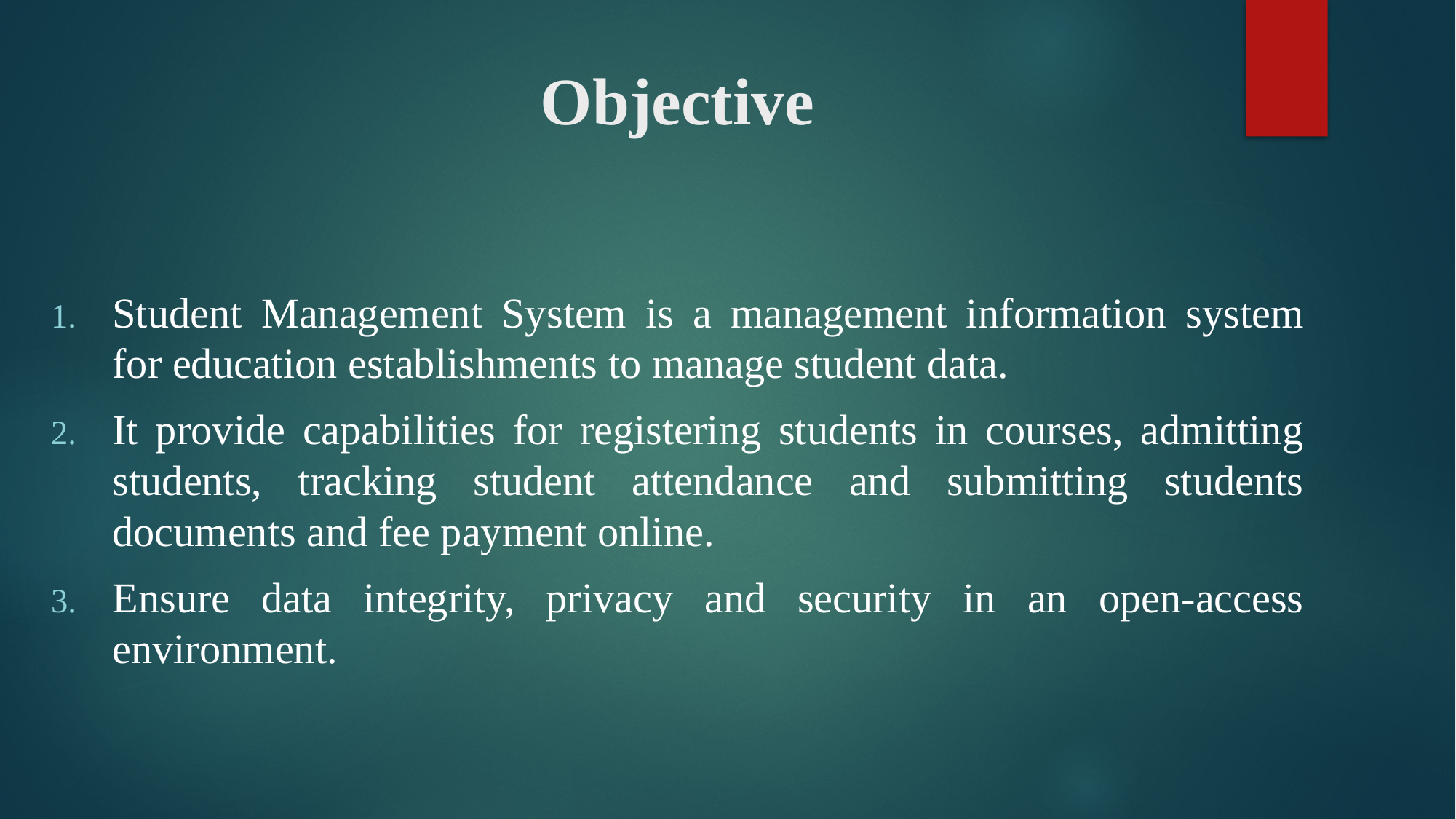

# Objective
Student Management System is a management information system for education establishments to manage student data.
It provide capabilities for registering students in courses, admitting students, tracking student attendance and submitting students documents and fee payment online.
Ensure data integrity, privacy and security in an open-access environment.